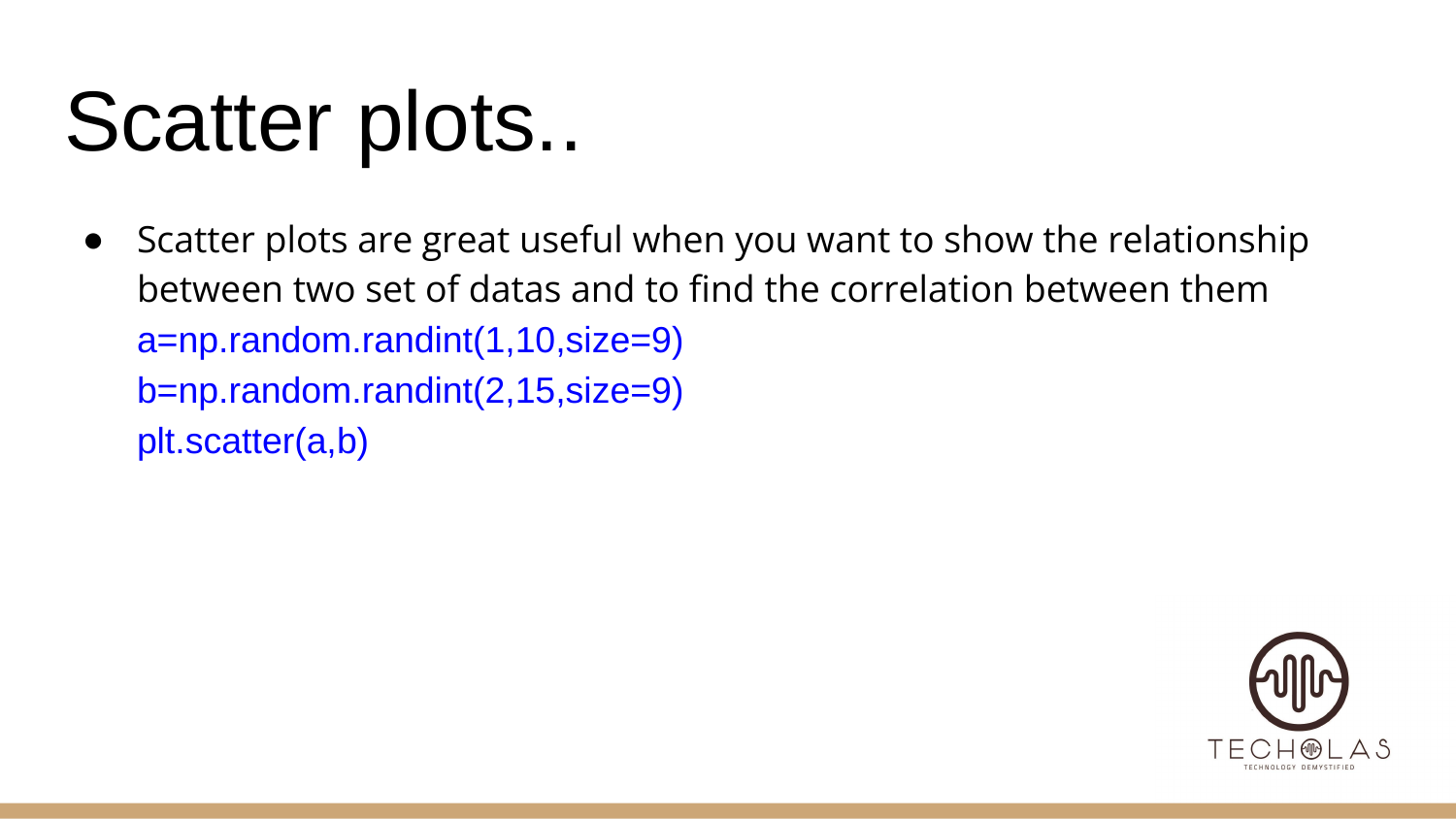

# Scatter plots..
Scatter plots are great useful when you want to show the relationship between two set of datas and to find the correlation between them
a=np.random.randint(1,10,size=9)
b=np.random.randint(2,15,size=9)
plt.scatter(a,b)